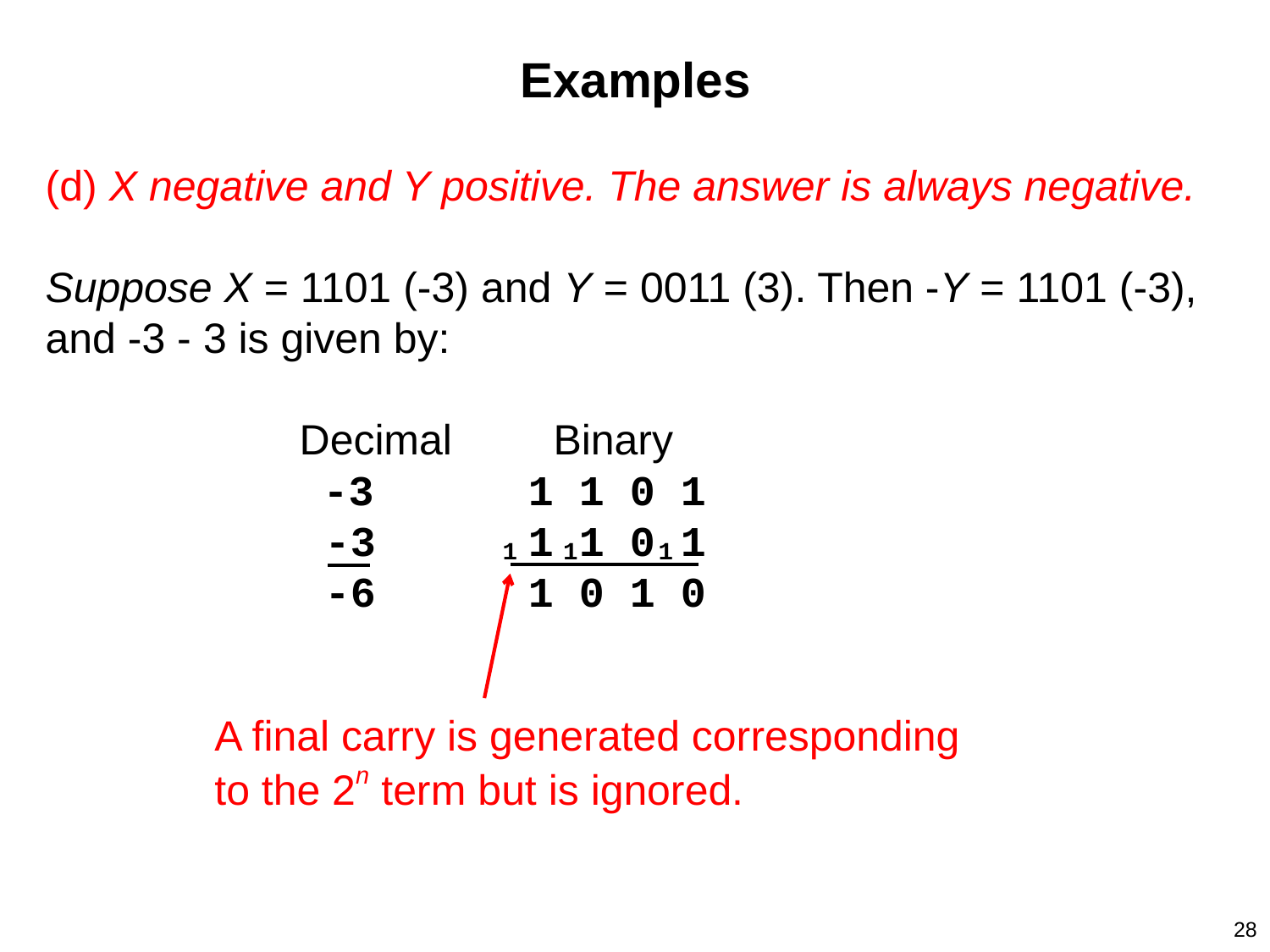

Examples

(d) X negative and Y positive. The answer is always negative.

Suppose X = 1101 (-3) and Y = 0011 (3). Then -Y = 1101 (-3), and -3 - 3 is given by:

		Decimal	Binary
		  -3	    1 1 0 1
		 -3	    1 1 0 1
		 -6	    1 0 1 0

1
1
1
A final carry is generated corresponding to the 2n term but is ignored.
28